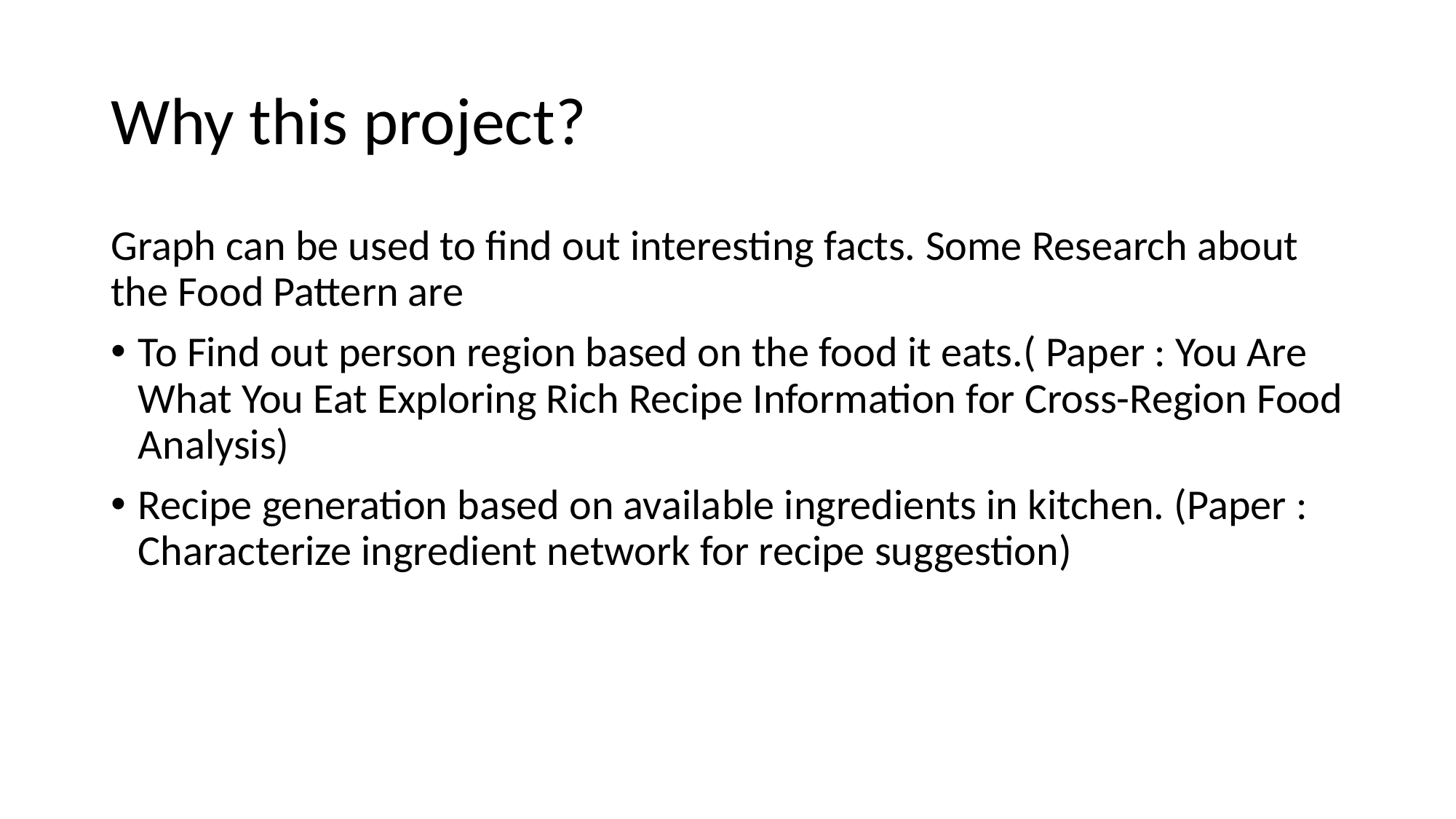

# Why this project?
Graph can be used to find out interesting facts. Some Research about the Food Pattern are
To Find out person region based on the food it eats.( Paper : You Are What You Eat Exploring Rich Recipe Information for Cross-Region Food Analysis)
Recipe generation based on available ingredients in kitchen. (Paper : Characterize ingredient network for recipe suggestion)